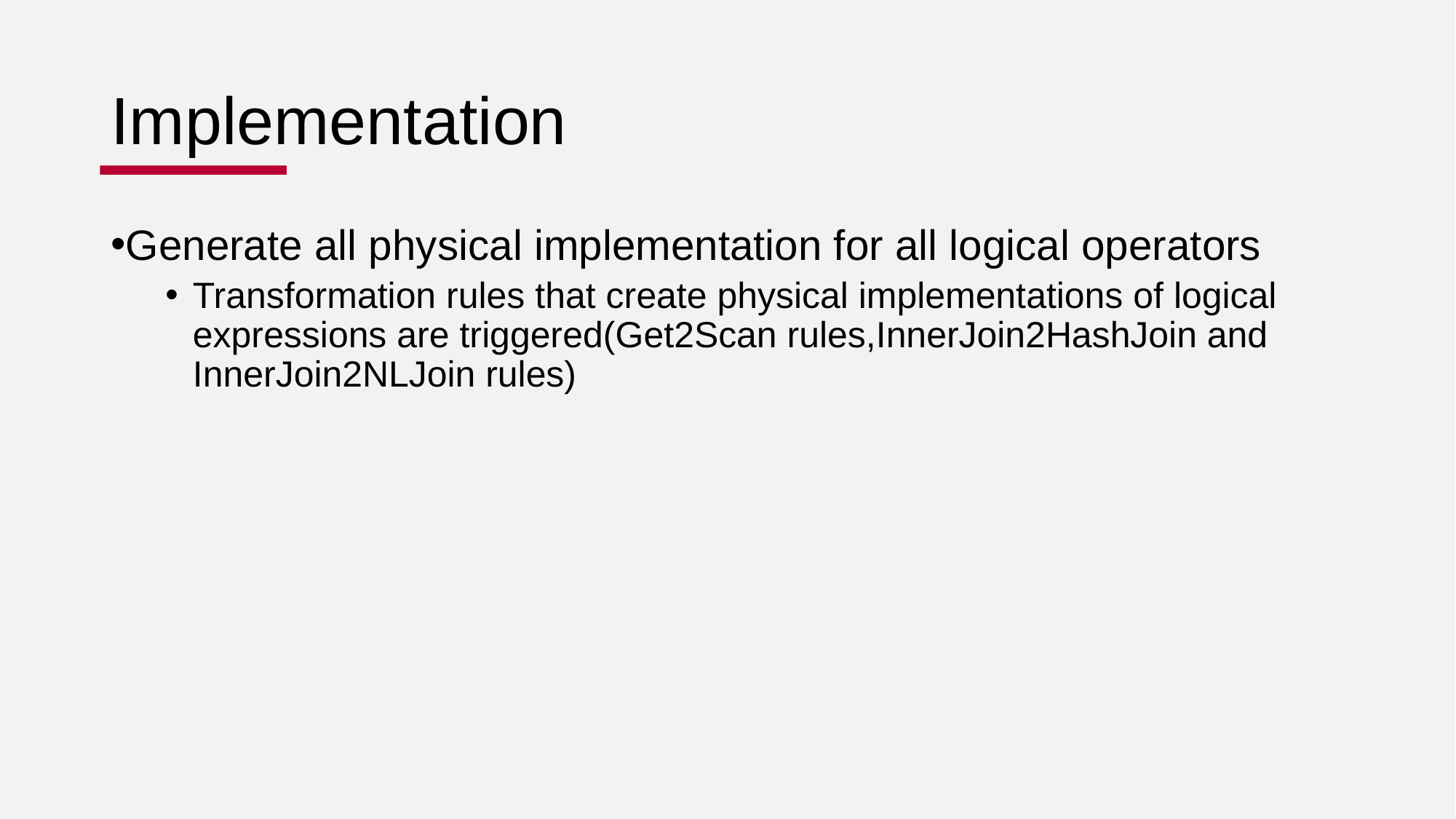

# Implementation
Generate all physical implementation for all logical operators
Transformation rules that create physical implementations of logical expressions are triggered(Get2Scan rules,InnerJoin2HashJoin and InnerJoin2NLJoin rules)